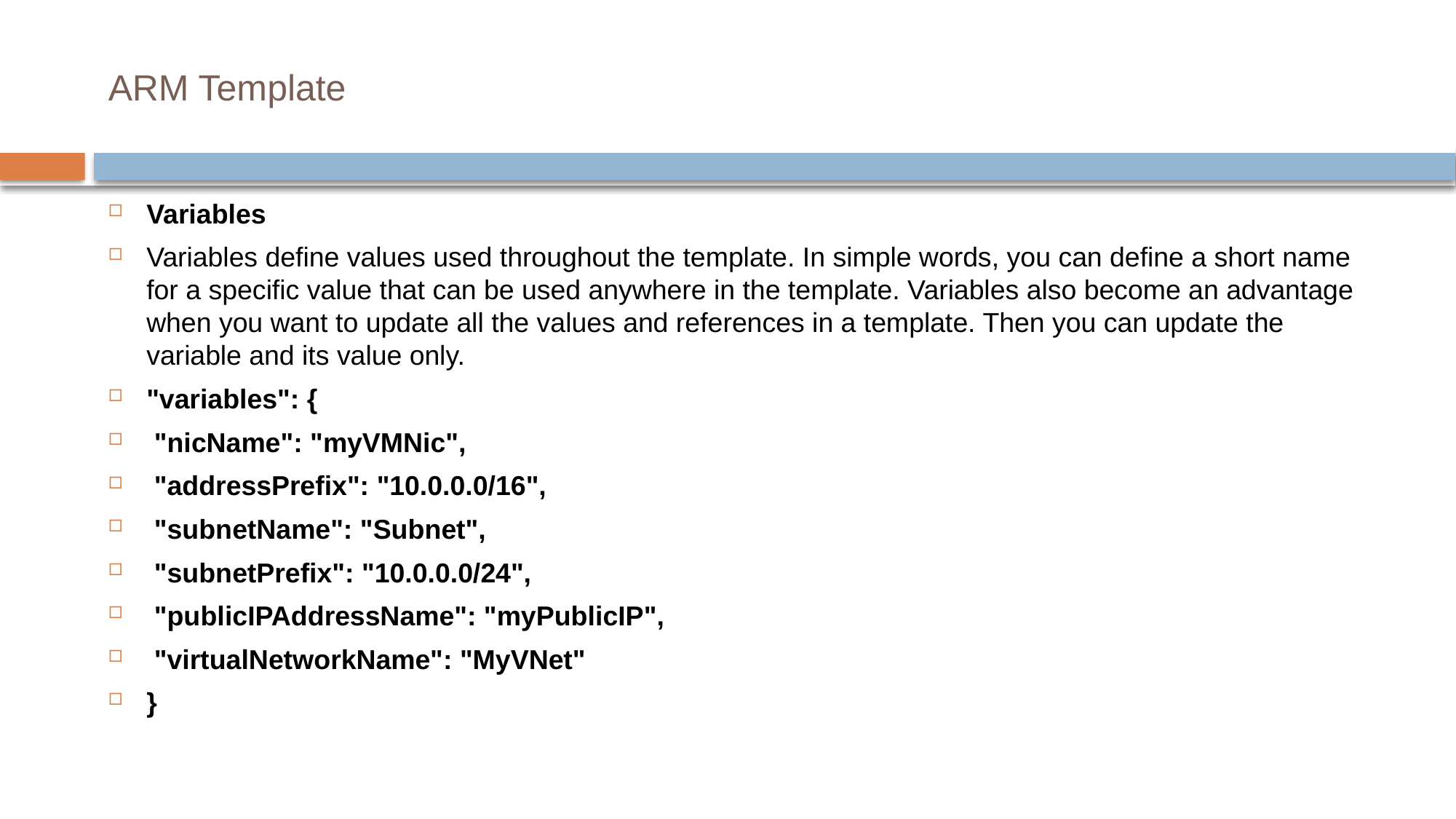

# ARM Template
Variables
Variables define values used throughout the template. In simple words, you can define a short name for a specific value that can be used anywhere in the template. Variables also become an advantage when you want to update all the values and references in a template. Then you can update the variable and its value only.
"variables": {
 "nicName": "myVMNic",
 "addressPrefix": "10.0.0.0/16",
 "subnetName": "Subnet",
 "subnetPrefix": "10.0.0.0/24",
 "publicIPAddressName": "myPublicIP",
 "virtualNetworkName": "MyVNet"
}